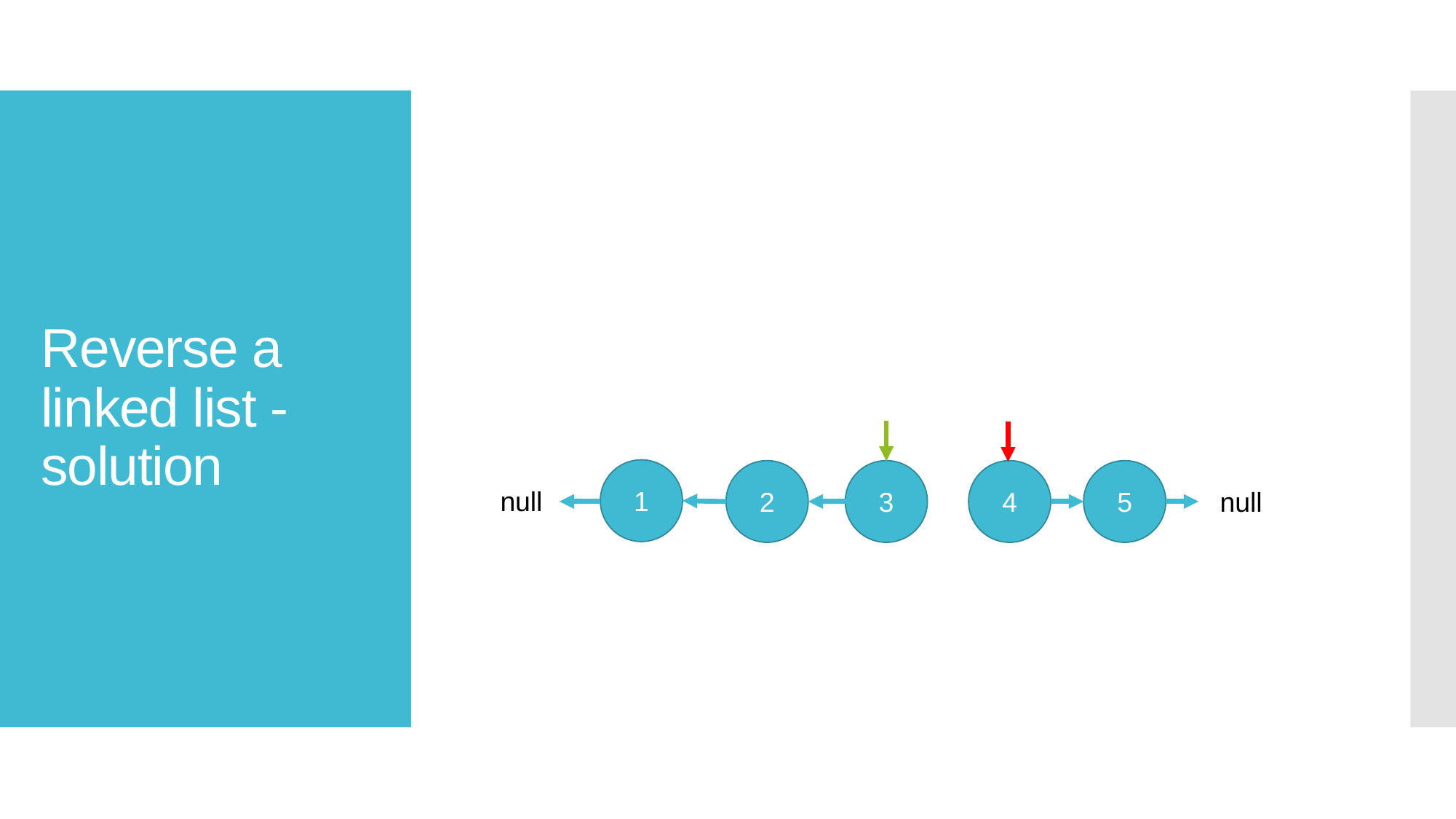

# Reverse a linked list - solution
1
2
3
4
5
null
null